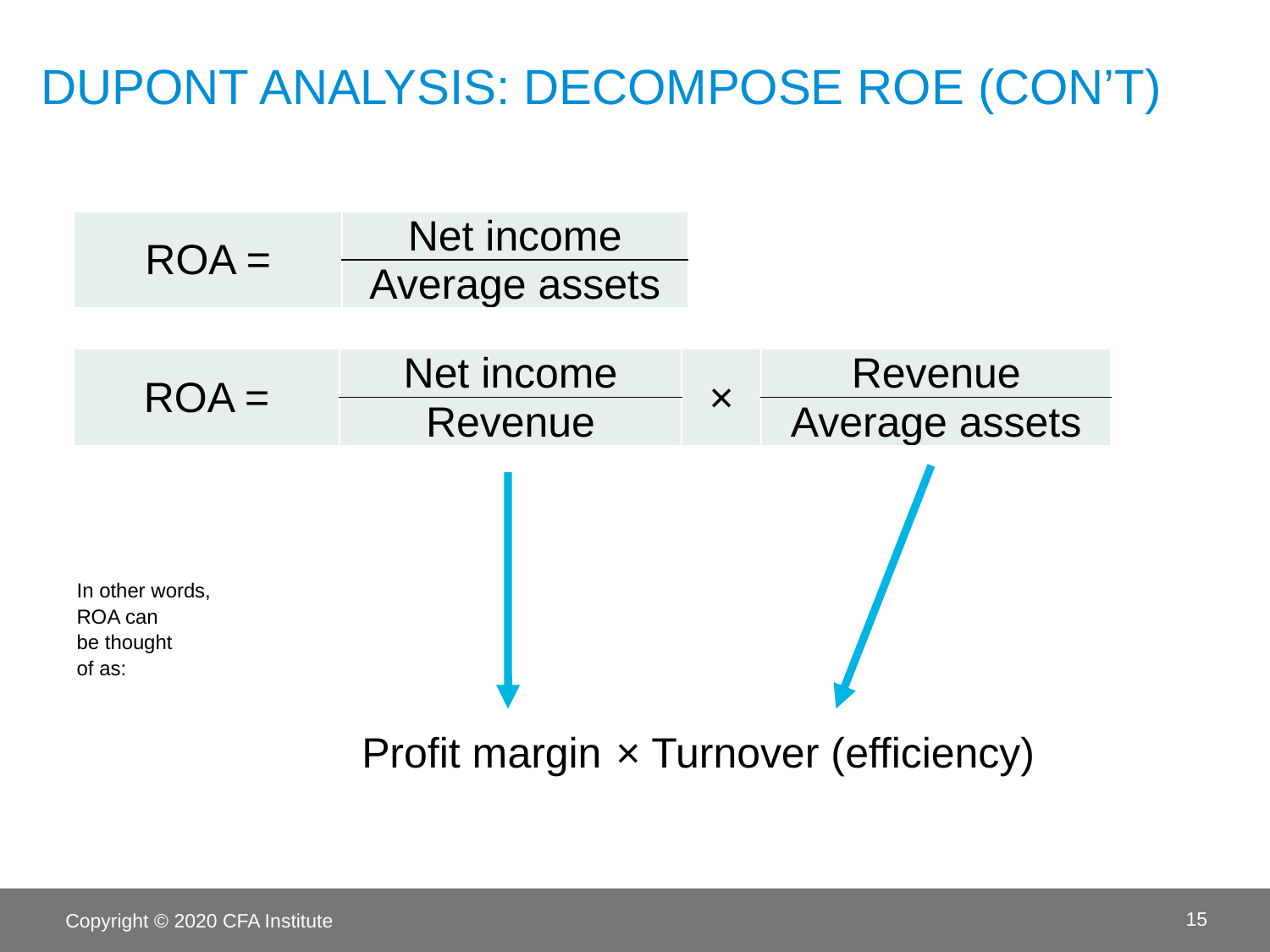

# DuPont Analysis: Decompose ROE (con’t)
| ROA = | Net income |
| --- | --- |
|  | Average assets |
| ROA = | Net income | × | Revenue |
| --- | --- | --- | --- |
|  | Revenue |  | Average assets |

In other words,
ROA can
be thought
of as:

Profit margin 	× Turnover (efficiency)
Copyright © 2020 CFA Institute
15